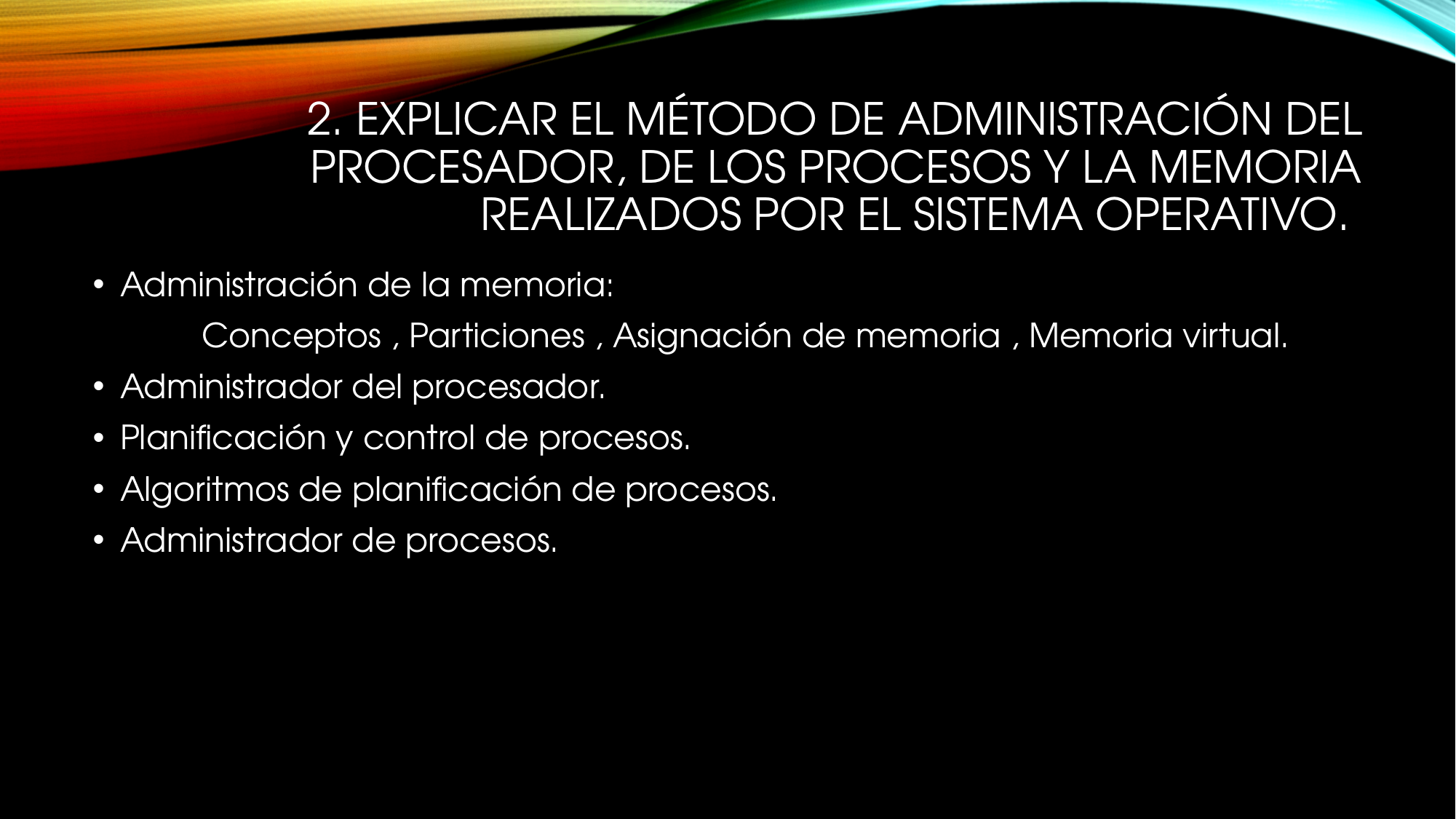

# 2. Explicar el método de administración del procesador, de los procesos y la memoria realizados por el sistema operativo.
Administración de la memoria:
	Conceptos , Particiones , Asignación de memoria , Memoria virtual.
Administrador del procesador.
Planificación y control de procesos.
Algoritmos de planificación de procesos.
Administrador de procesos.